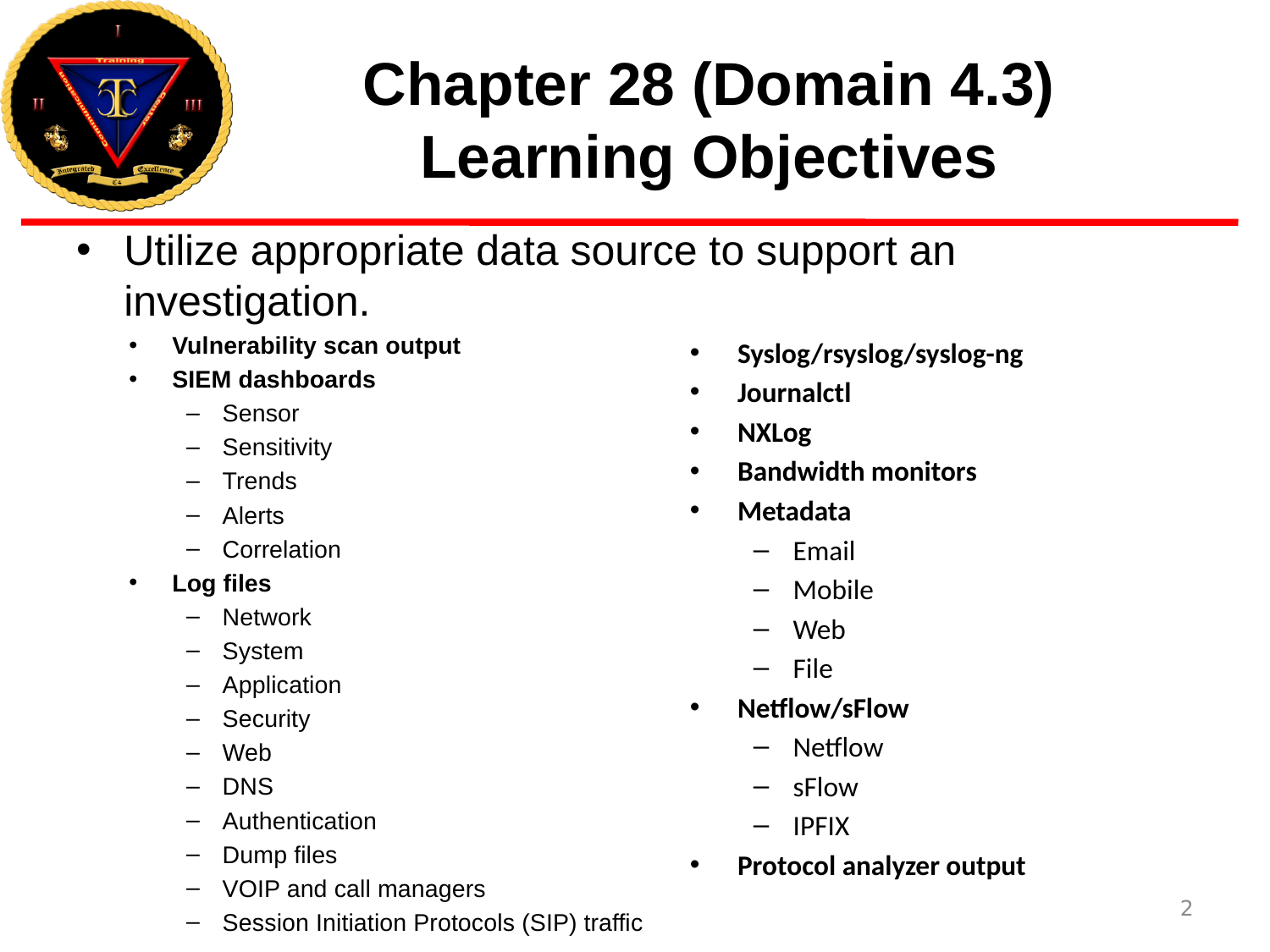

# Chapter 28 (Domain 4.3) Learning Objectives
Utilize appropriate data source to support an investigation.
Vulnerability scan output
SIEM dashboards
Sensor
Sensitivity
Trends
Alerts
Correlation
Log files
Network
System
Application
Security
Web
DNS
Authentication
Dump files
VOIP and call managers
Session Initiation Protocols (SIP) traffic

Syslog/rsyslog/syslog-ng
Journalctl
NXLog
Bandwidth monitors
Metadata
Email
Mobile
Web
File
Netflow/sFlow
Netflow
sFlow
IPFIX
Protocol analyzer output
2